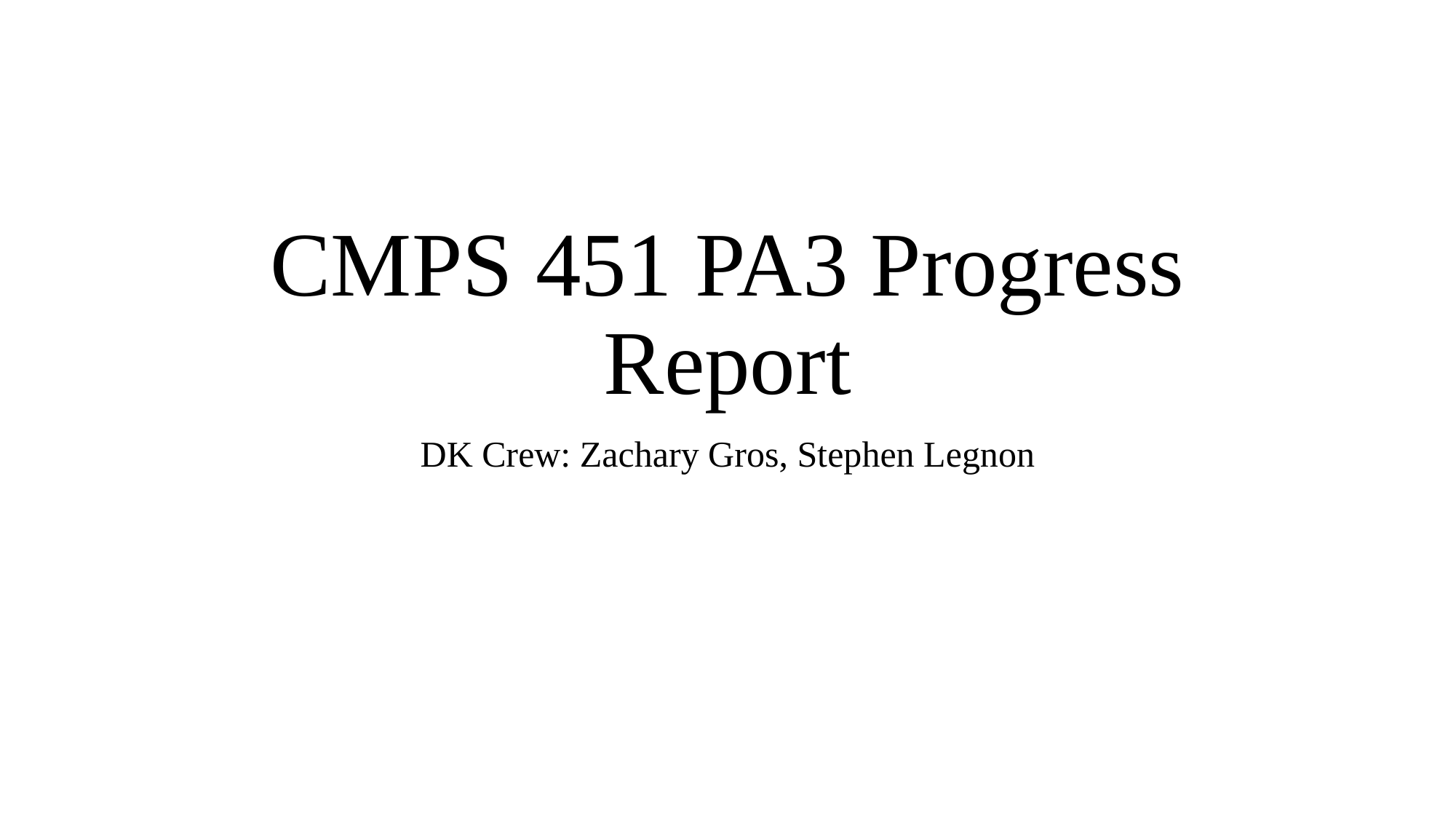

# CMPS 451 PA3 Progress Report
DK Crew: Zachary Gros, Stephen Legnon